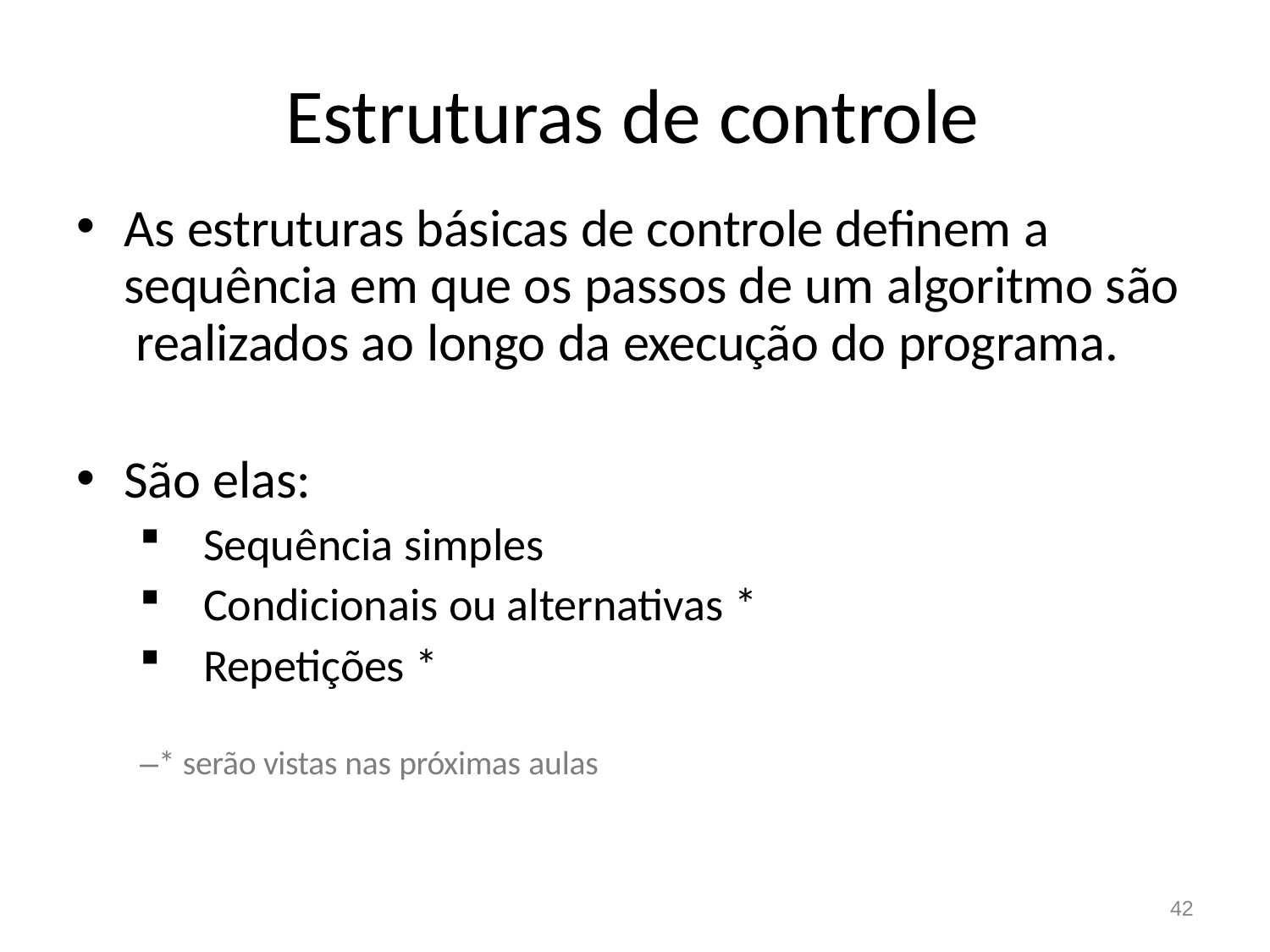

# Estruturas de controle
As estruturas básicas de controle definem a  sequência em que os passos de um algoritmo são  realizados ao longo da execução do programa.

São elas:
Sequência simples
Condicionais ou alternativas *
Repetições *
–* serão vistas nas próximas aulas
42